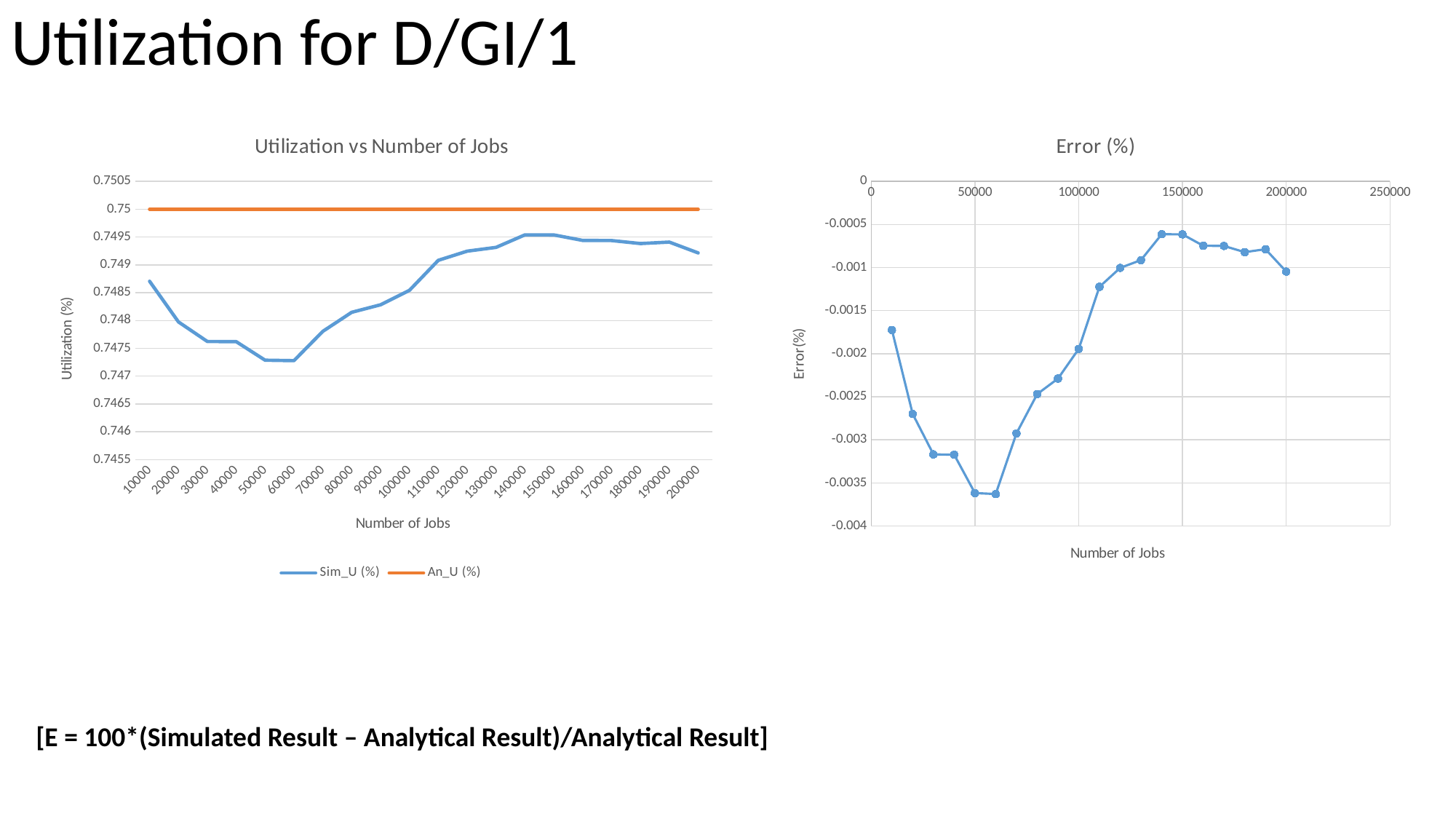

# Utilization for D/GI/1

### Chart:

| Category | Error (%) |
|---|---|

### Chart: Utilization vs Number of Jobs

| Category | Sim_U (%) | An_U (%) |
|---|---|---|
| 10000 | 0.748706 | 0.75 |
| 20000 | 0.747975 | 0.75 |
| 30000 | 0.747623 | 0.75 |
| 40000 | 0.74762 | 0.75 |
| 50000 | 0.747286 | 0.75 |
| 60000 | 0.747278 | 0.75 |
| 70000 | 0.747806 | 0.75 |
| 80000 | 0.748148 | 0.75 |
| 90000 | 0.748283 | 0.75 |
| 100000 | 0.748542 | 0.75 |
| 110000 | 0.749082 | 0.75 |
| 120000 | 0.749247 | 0.75 |
| 130000 | 0.749315 | 0.75 |
| 140000 | 0.74954 | 0.75 |
| 150000 | 0.749539 | 0.75 |
| 160000 | 0.74944 | 0.75 |
| 170000 | 0.749438 | 0.75 |
| 180000 | 0.749384 | 0.75 |
| 190000 | 0.74941 | 0.75 |
| 200000 | 0.749215 | 0.75 |
[E = 100*(Simulated Result – Analytical Result)/Analytical Result]